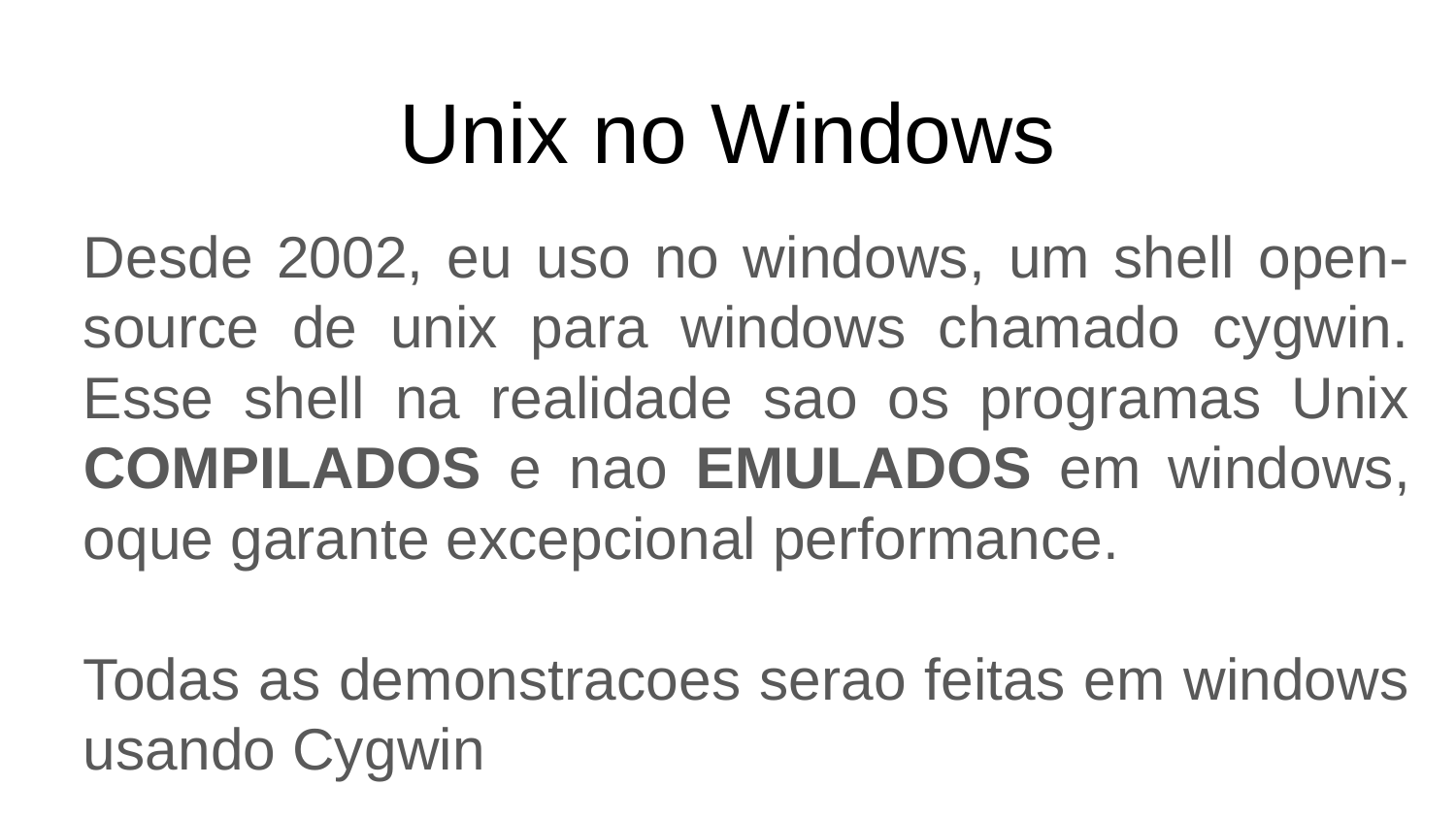

# Unix no Windows
Desde 2002, eu uso no windows, um shell open-source de unix para windows chamado cygwin. Esse shell na realidade sao os programas Unix COMPILADOS e nao EMULADOS em windows, oque garante excepcional performance.

Todas as demonstracoes serao feitas em windows usando Cygwin